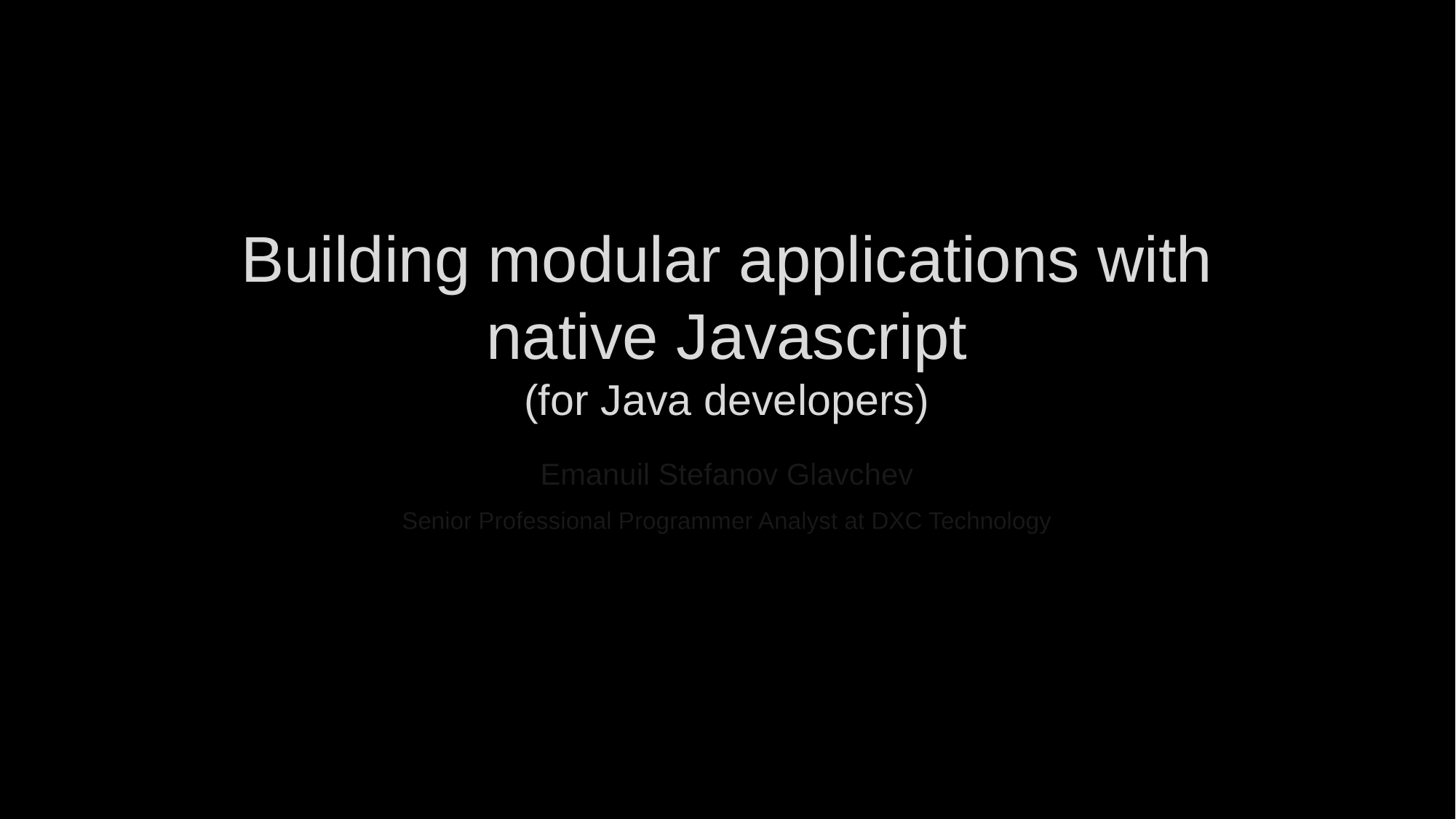

# Building modular applications with native Javascript (for Java developers)
Emanuil Stefanov Glavchev
Senior Professional Programmer Analyst at DXC Technology